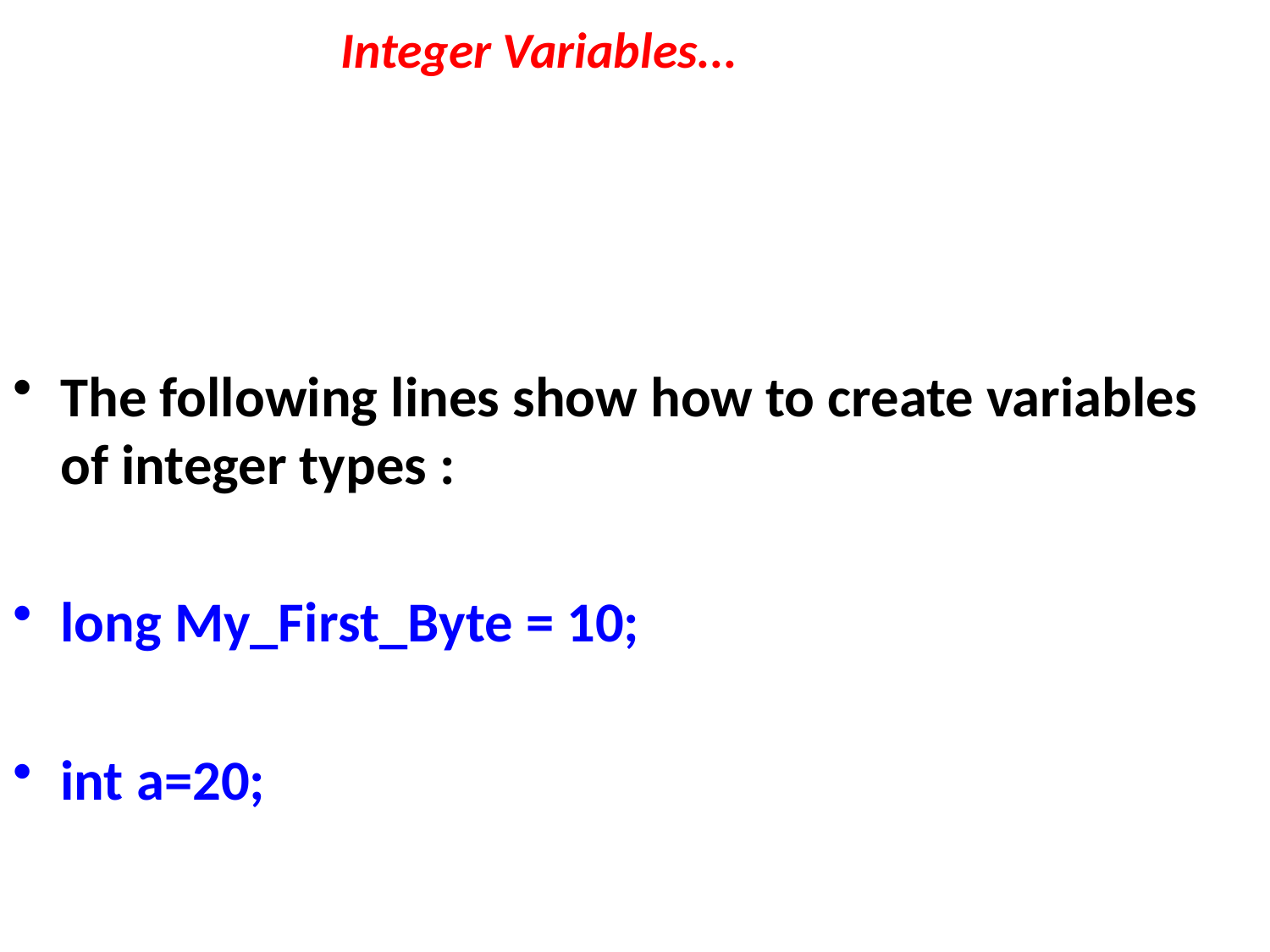

# Integer Variables...

The following lines show how to create variables of integer types :

long My_First_Byte = 10;

int a=20;